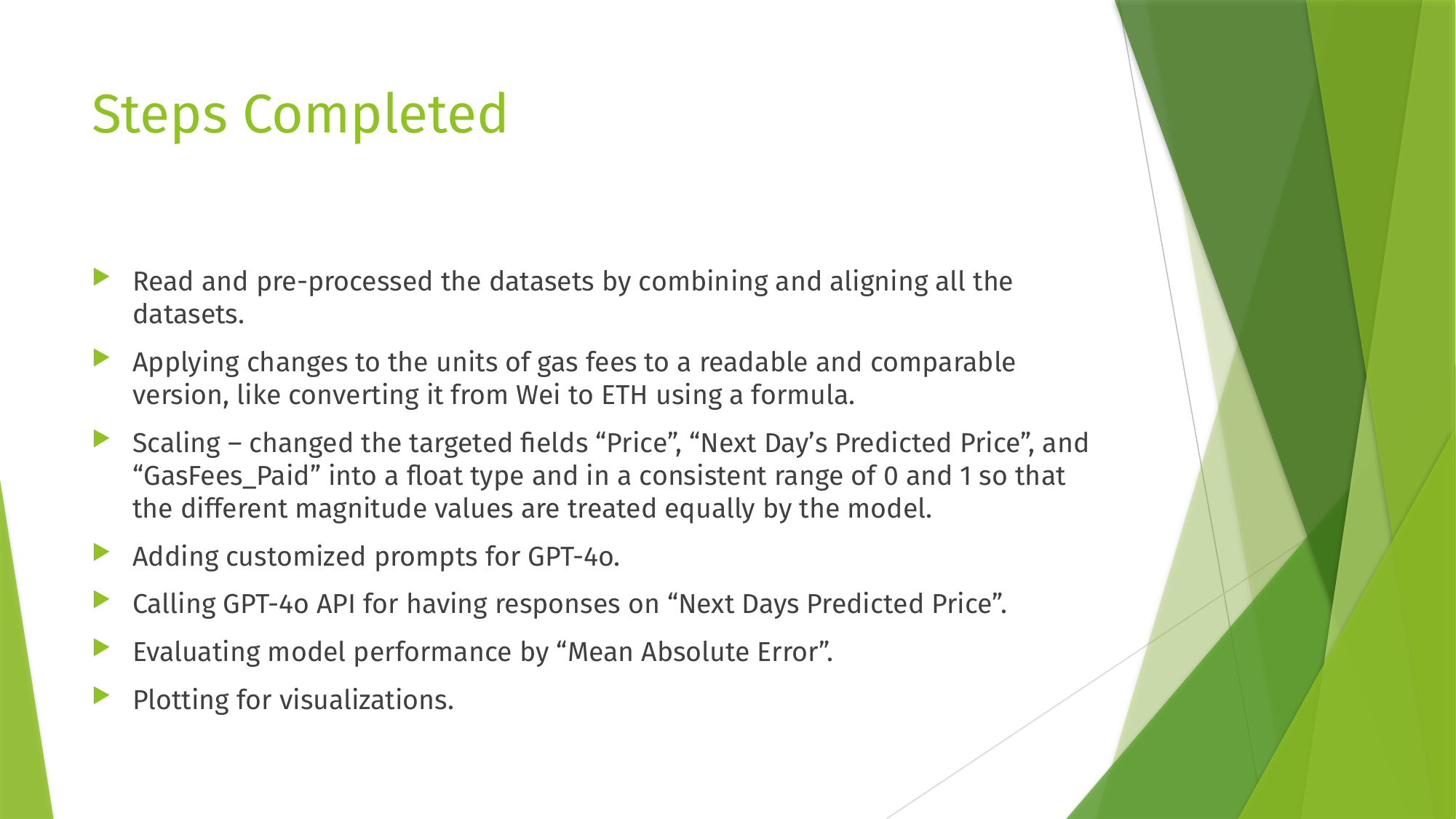

# Steps Completed
Read and pre-processed the datasets by combining and aligning all the datasets.
Applying changes to the units of gas fees to a readable and comparable version, like converting it from Wei to ETH using a formula.
Scaling – changed the targeted fields “Price”, “Next Day’s Predicted Price”, and “GasFees_Paid” into a float type and in a consistent range of 0 and 1 so that the different magnitude values are treated equally by the model.
Adding customized prompts for GPT-4o.
Calling GPT-4o API for having responses on “Next Days Predicted Price”.
Evaluating model performance by “Mean Absolute Error”.
Plotting for visualizations.